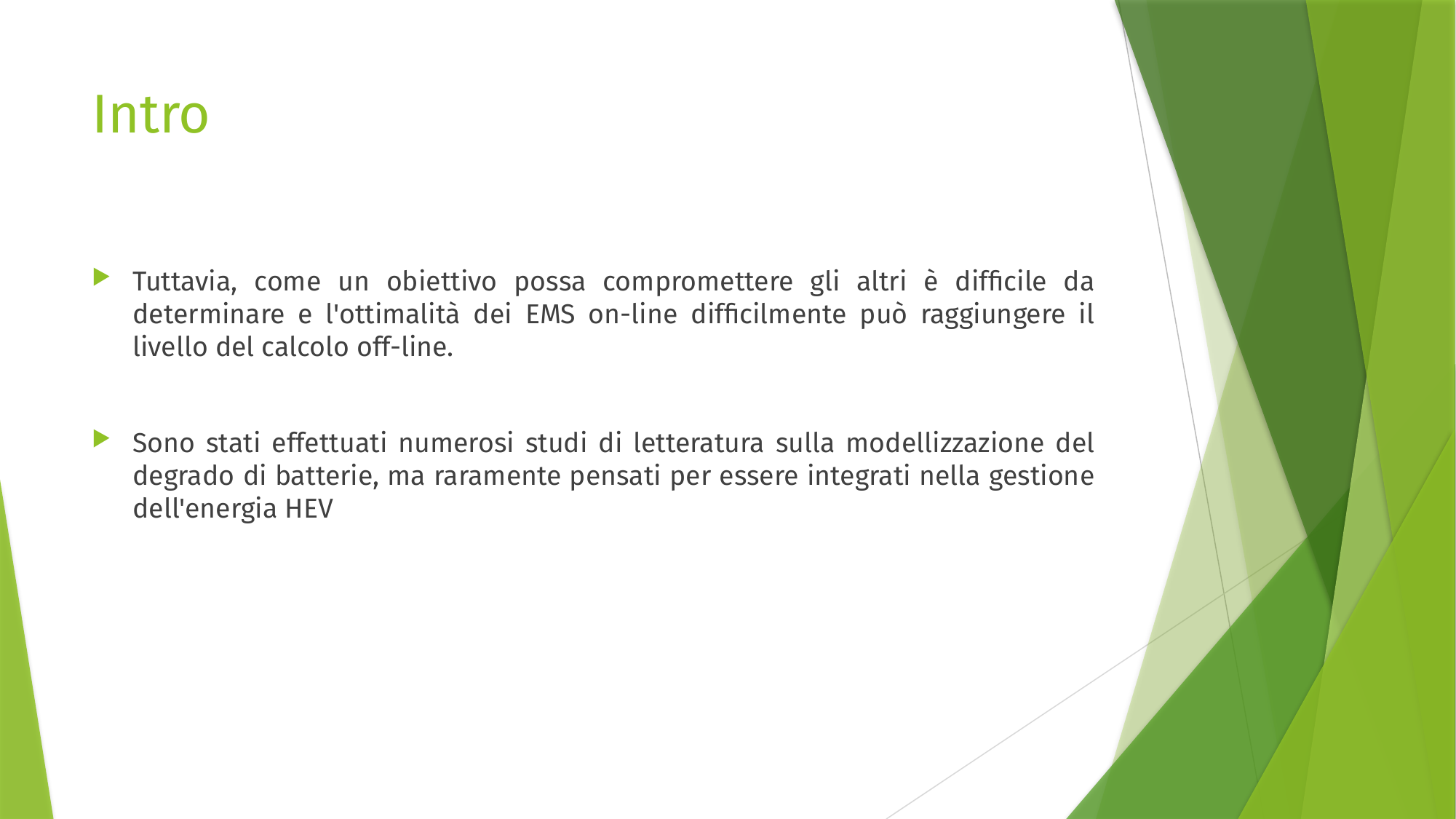

# Intro
Tuttavia, come un obiettivo possa compromettere gli altri è difficile da determinare e l'ottimalità dei EMS on-line difficilmente può raggiungere il livello del calcolo off-line.

Sono stati effettuati numerosi studi di letteratura sulla modellizzazione del degrado di batterie, ma raramente pensati per essere integrati nella gestione dell'energia HEV